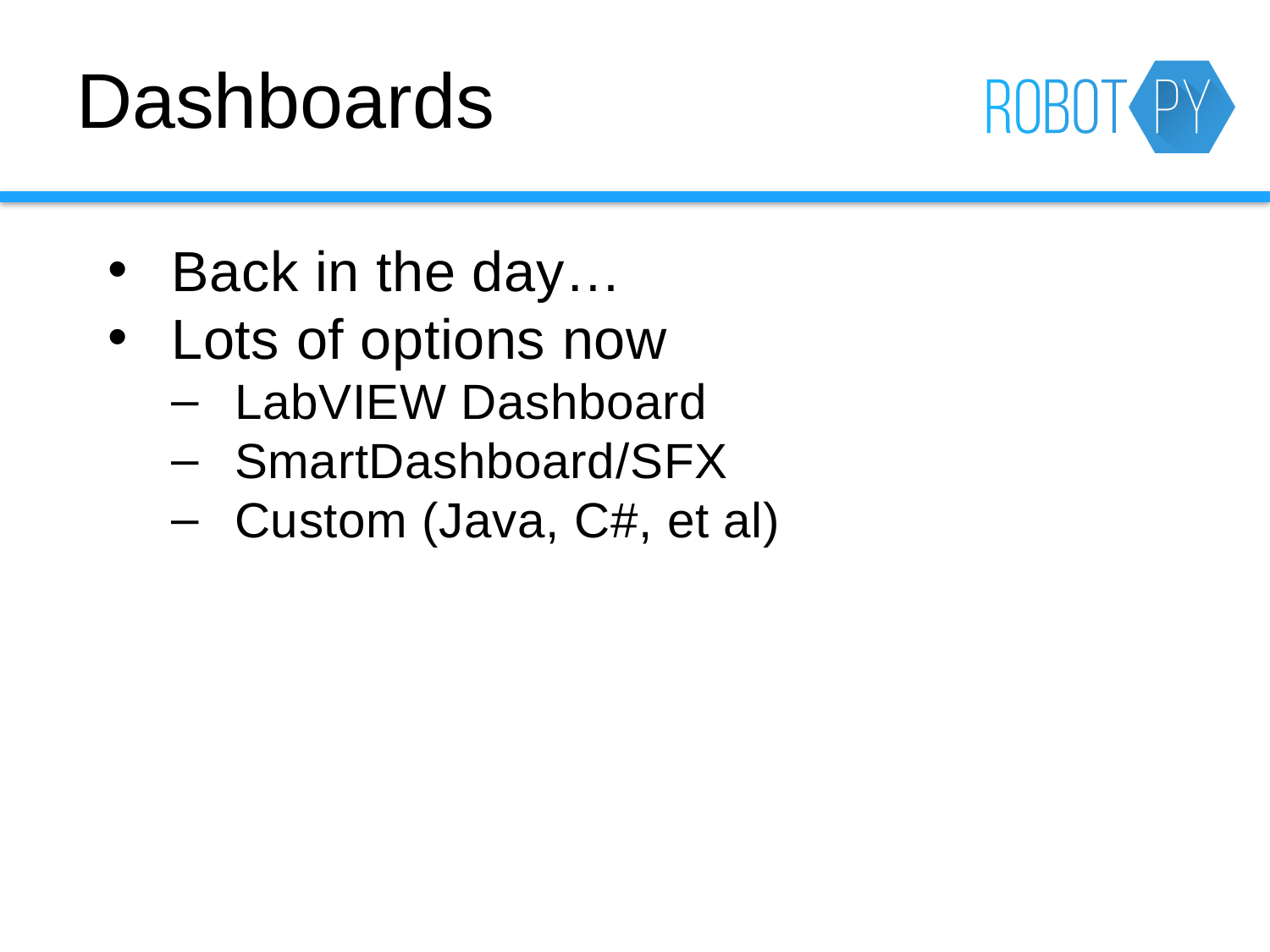

# Dashboards
Back in the day…
Lots of options now
LabVIEW Dashboard
SmartDashboard/SFX
Custom (Java, C#, et al)